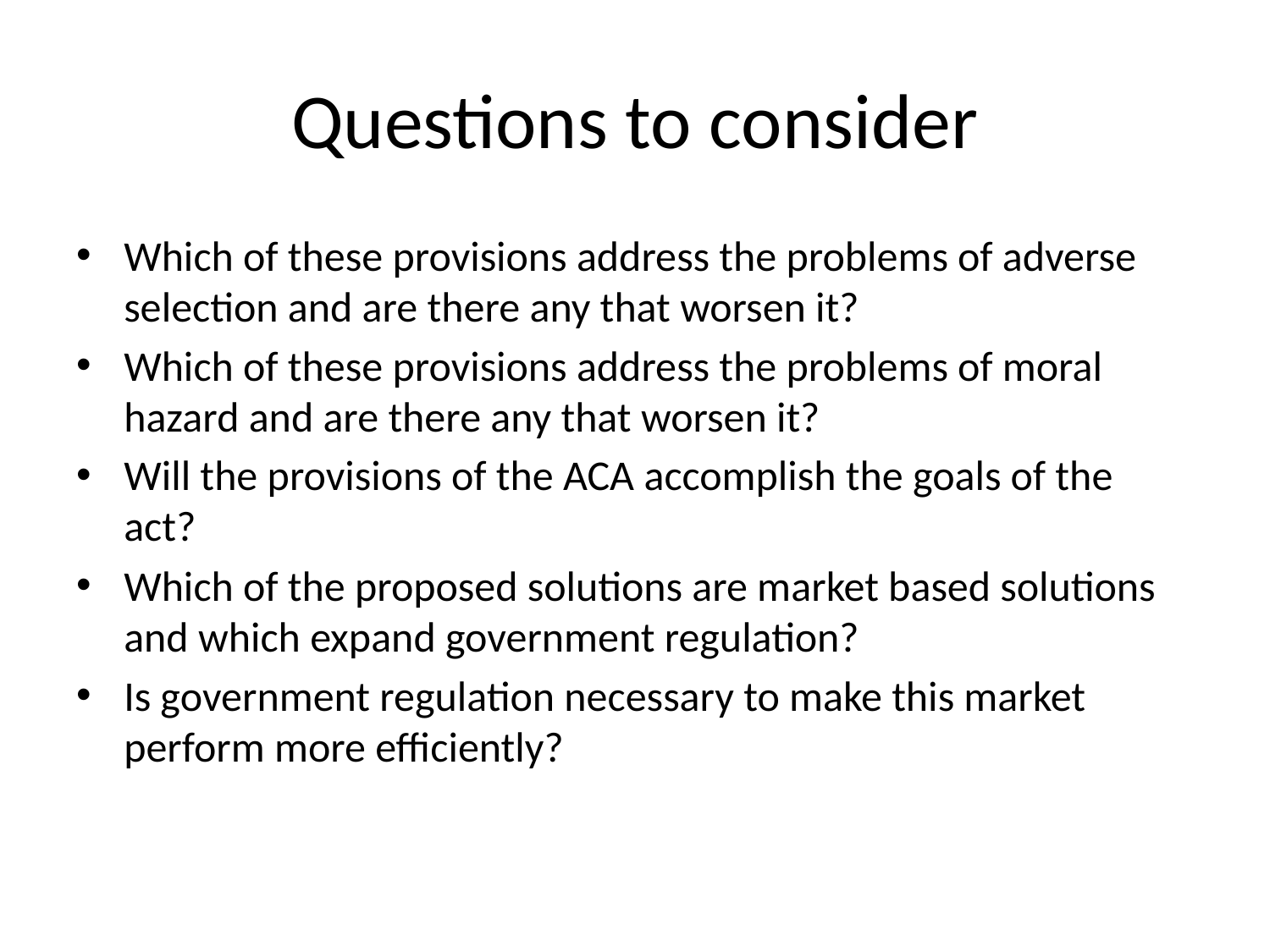

# Questions to consider
Which of these provisions address the problems of adverse selection and are there any that worsen it?
Which of these provisions address the problems of moral hazard and are there any that worsen it?
Will the provisions of the ACA accomplish the goals of the act?
Which of the proposed solutions are market based solutions and which expand government regulation?
Is government regulation necessary to make this market perform more efficiently?